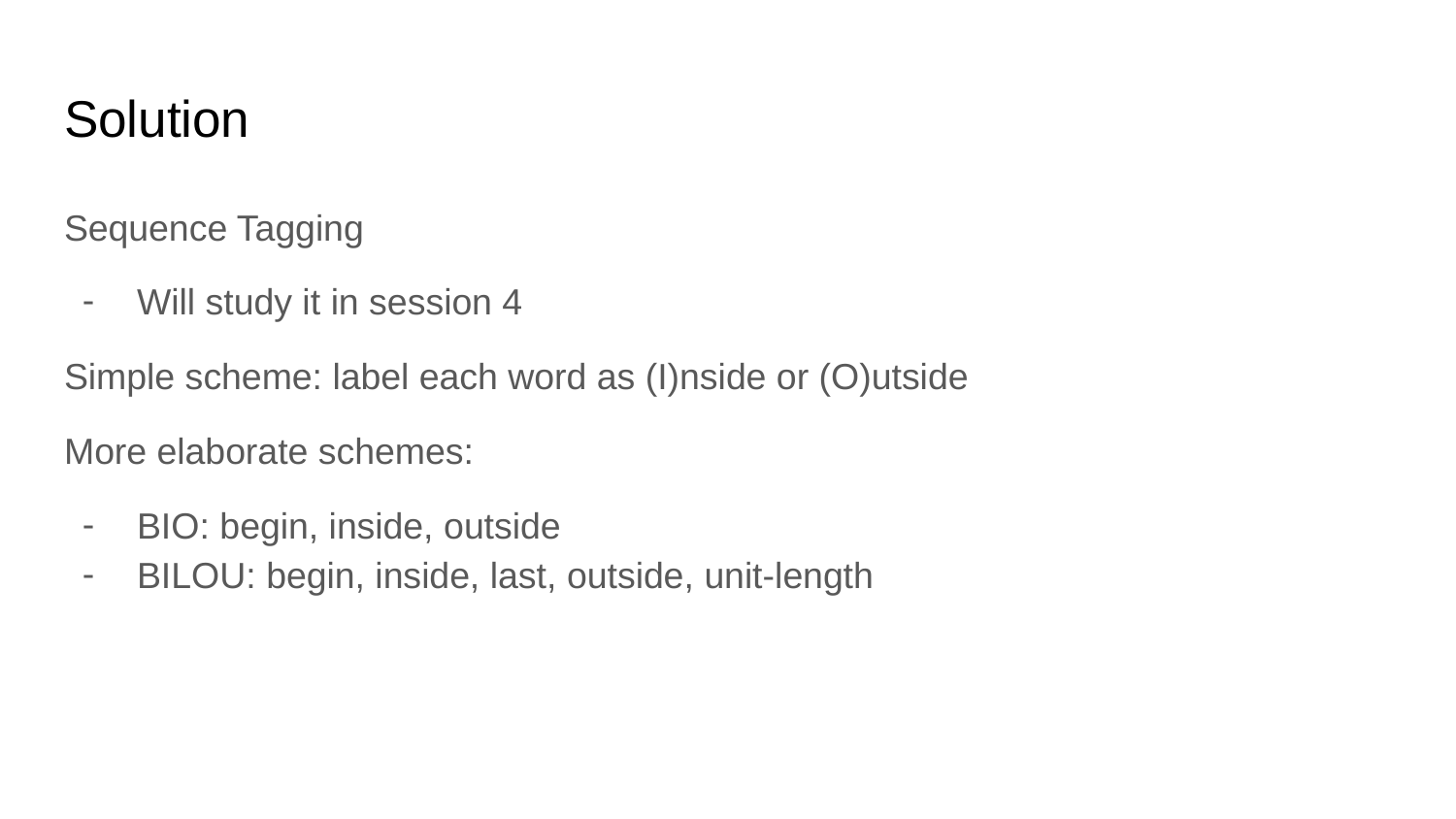

# Solution
Sequence Tagging
Will study it in session 4
Simple scheme: label each word as (I)nside or (O)utside
More elaborate schemes:
BIO: begin, inside, outside
BILOU: begin, inside, last, outside, unit-length